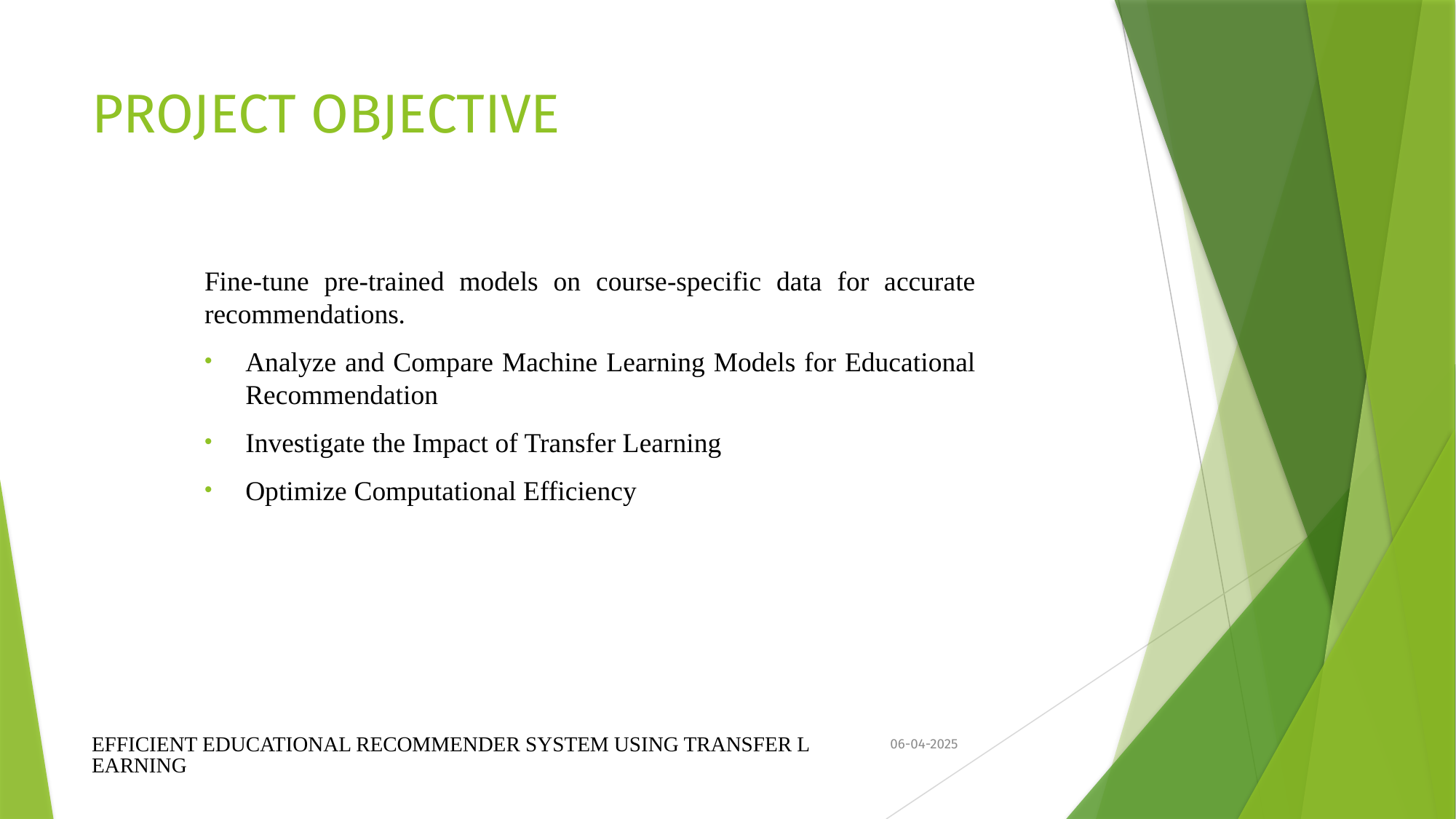

# PROJECT OBJECTIVE
Fine-tune pre-trained models on course-specific data for accurate recommendations.
Analyze and Compare Machine Learning Models for Educational Recommendation
Investigate the Impact of Transfer Learning
Optimize Computational Efficiency

EFFICIENT EDUCATIONAL RECOMMENDER SYSTEM USING TRANSFER LEARNING
06-04-2025